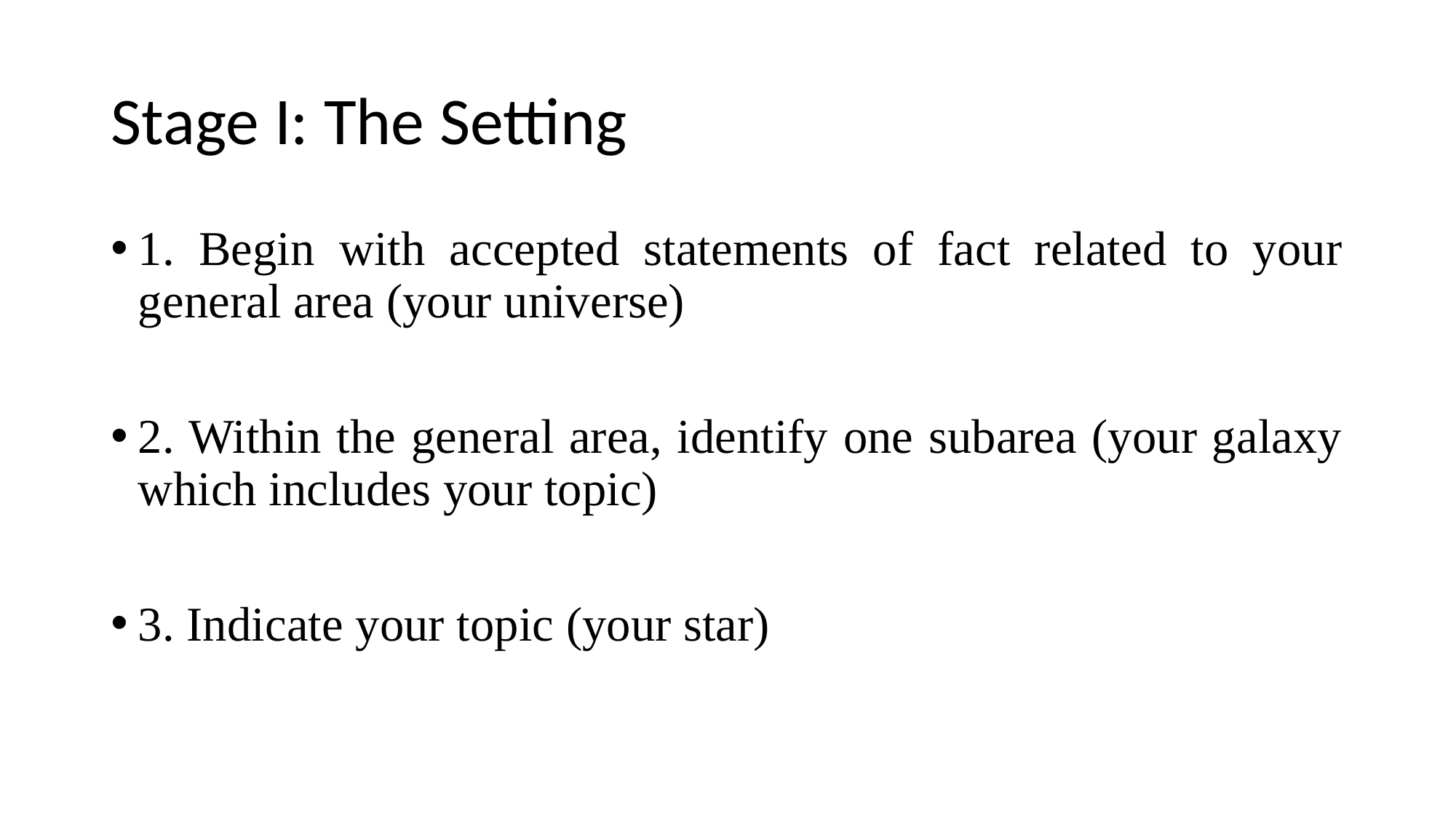

# Stage I: The Setting
1. Begin with accepted statements of fact related to your general area (your universe)

2. Within the general area, identify one subarea (your galaxy which includes your topic)

3. Indicate your topic (your star)